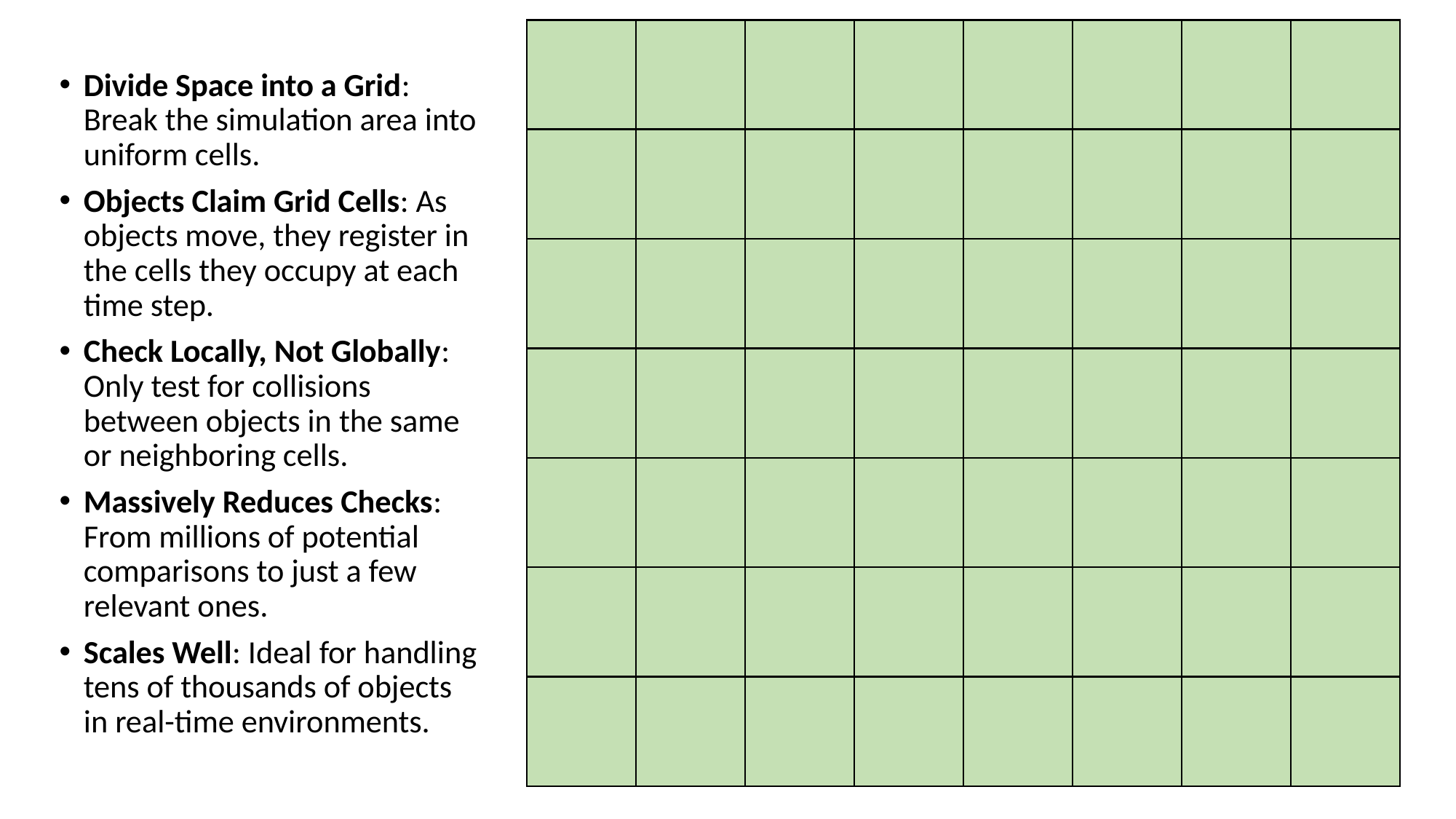

Divide Space into a Grid: Break the simulation area into uniform cells.
Objects Claim Grid Cells: As objects move, they register in the cells they occupy at each time step.
Check Locally, Not Globally: Only test for collisions between objects in the same or neighboring cells.
Massively Reduces Checks: From millions of potential comparisons to just a few relevant ones.
Scales Well: Ideal for handling tens of thousands of objects in real-time environments.